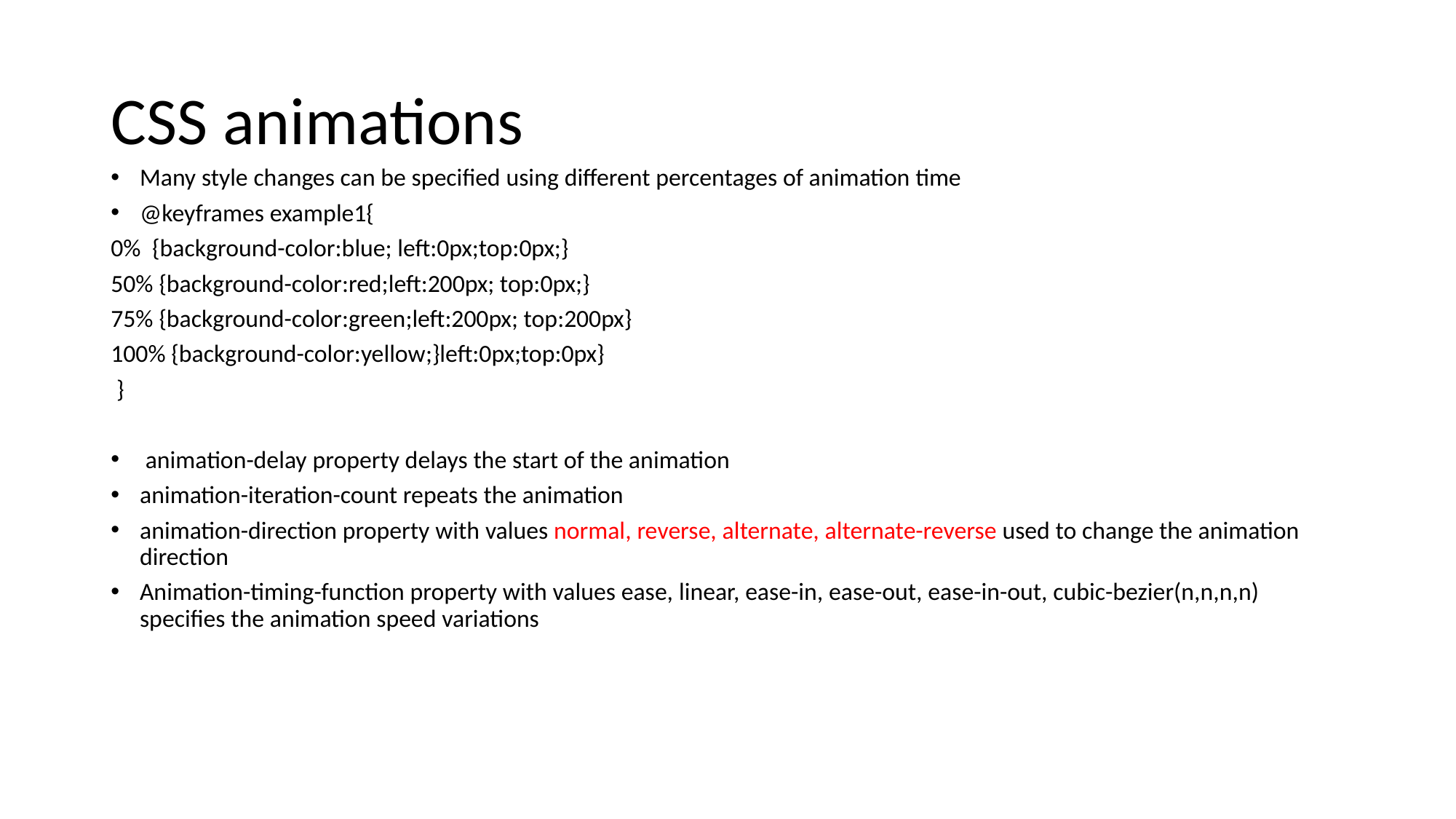

# CSS animations
Many style changes can be specified using different percentages of animation time
@keyframes example1{
0%  {background-color:blue; left:0px;top:0px;}
50% {background-color:red;left:200px; top:0px;}
75% {background-color:green;left:200px; top:200px}
100% {background-color:yellow;}left:0px;top:0px}
 }

 animation-delay property delays the start of the animation
animation-iteration-count repeats the animation
animation-direction property with values normal, reverse, alternate, alternate-reverse used to change the animation direction
Animation-timing-function property with values ease, linear, ease-in, ease-out, ease-in-out, cubic-bezier(n,n,n,n) specifies the animation speed variations